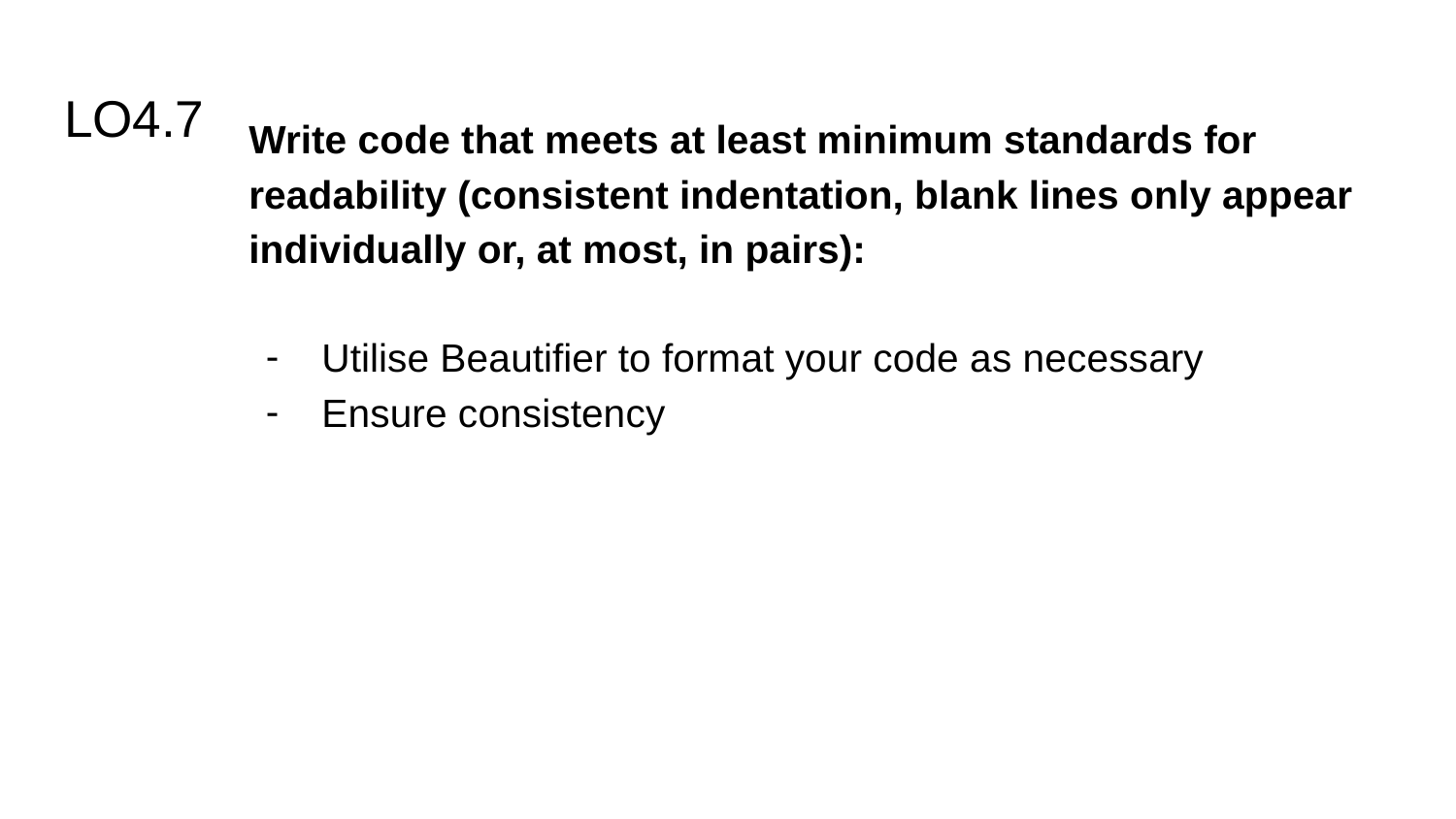

# LO4.7
Write code that meets at least minimum standards for readability (consistent indentation, blank lines only appear individually or, at most, in pairs):

Utilise Beautifier to format your code as necessary
Ensure consistency